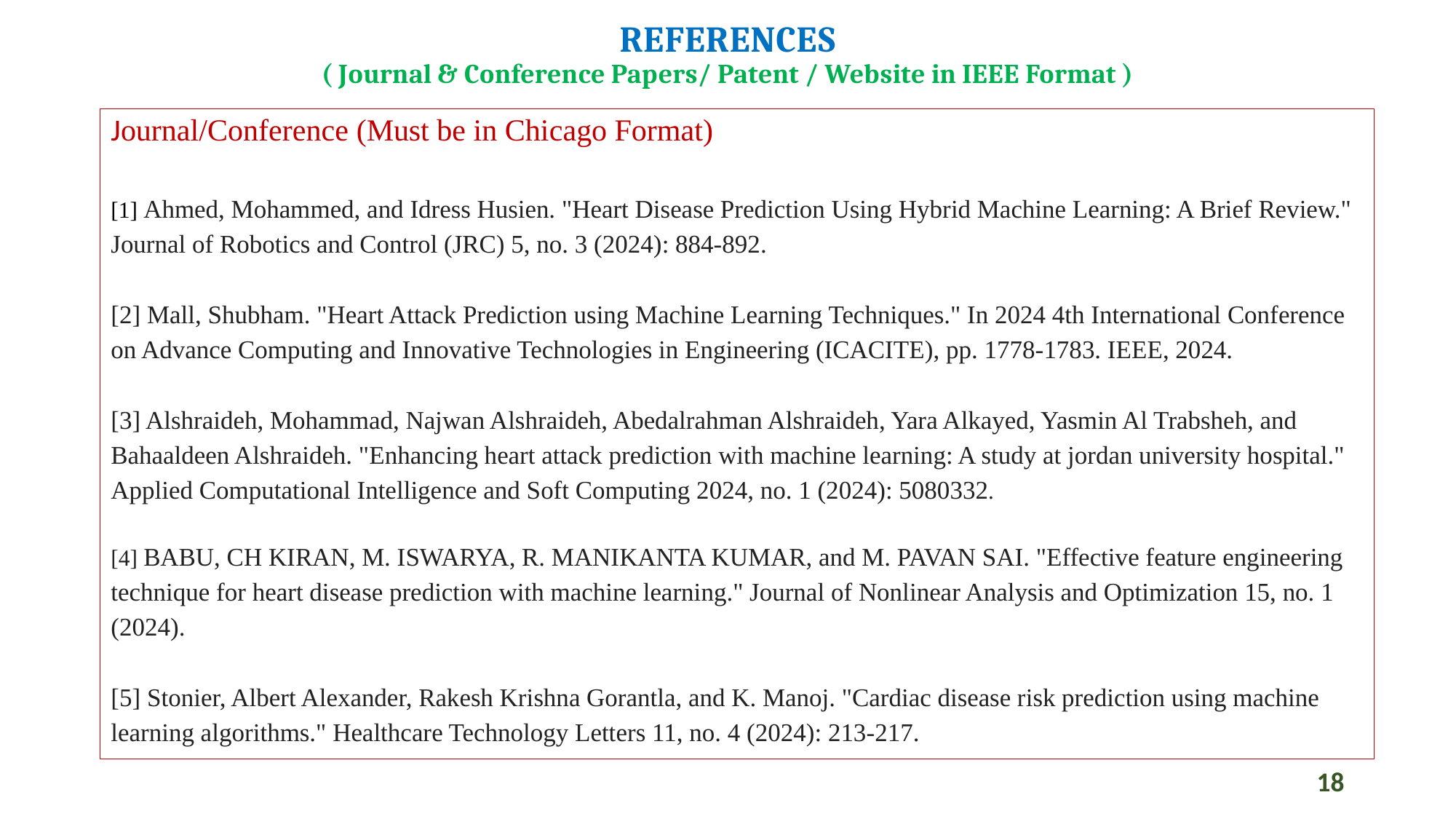

# REFERENCES ( Journal & Conference Papers/ Patent / Website in IEEE Format )
Journal/Conference (Must be in Chicago Format)

[1] Ahmed, Mohammed, and Idress Husien. "Heart Disease Prediction Using Hybrid Machine Learning: A Brief Review." Journal of Robotics and Control (JRC) 5, no. 3 (2024): 884-892.

[2] Mall, Shubham. "Heart Attack Prediction using Machine Learning Techniques." In 2024 4th International Conference on Advance Computing and Innovative Technologies in Engineering (ICACITE), pp. 1778-1783. IEEE, 2024.

[3] Alshraideh, Mohammad, Najwan Alshraideh, Abedalrahman Alshraideh, Yara Alkayed, Yasmin Al Trabsheh, and Bahaaldeen Alshraideh. "Enhancing heart attack prediction with machine learning: A study at jordan university hospital." Applied Computational Intelligence and Soft Computing 2024, no. 1 (2024): 5080332.

[4] BABU, CH KIRAN, M. ISWARYA, R. MANIKANTA KUMAR, and M. PAVAN SAI. "Effective feature engineering technique for heart disease prediction with machine learning." Journal of Nonlinear Analysis and Optimization 15, no. 1 (2024).

[5] Stonier, Albert Alexander, Rakesh Krishna Gorantla, and K. Manoj. "Cardiac disease risk prediction using machine learning algorithms." Healthcare Technology Letters 11, no. 4 (2024): 213-217.

18